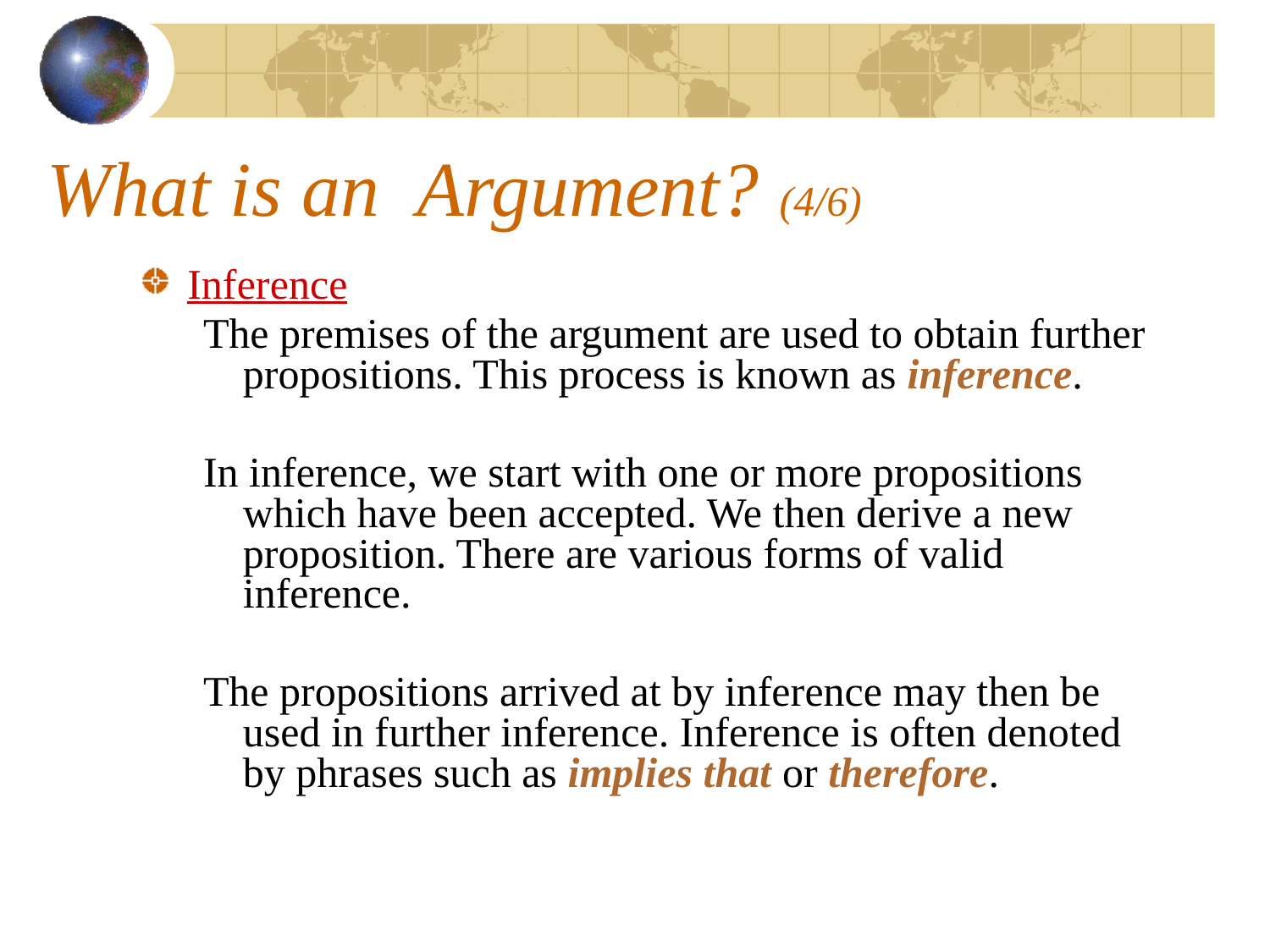

# What is an  Argument? (4/6)
Inference
The premises of the argument are used to obtain further propositions. This process is known as inference.

In inference, we start with one or more propositions which have been accepted. We then derive a new proposition. There are various forms of valid inference.

The propositions arrived at by inference may then be used in further inference. Inference is often denoted by phrases such as implies that or therefore.